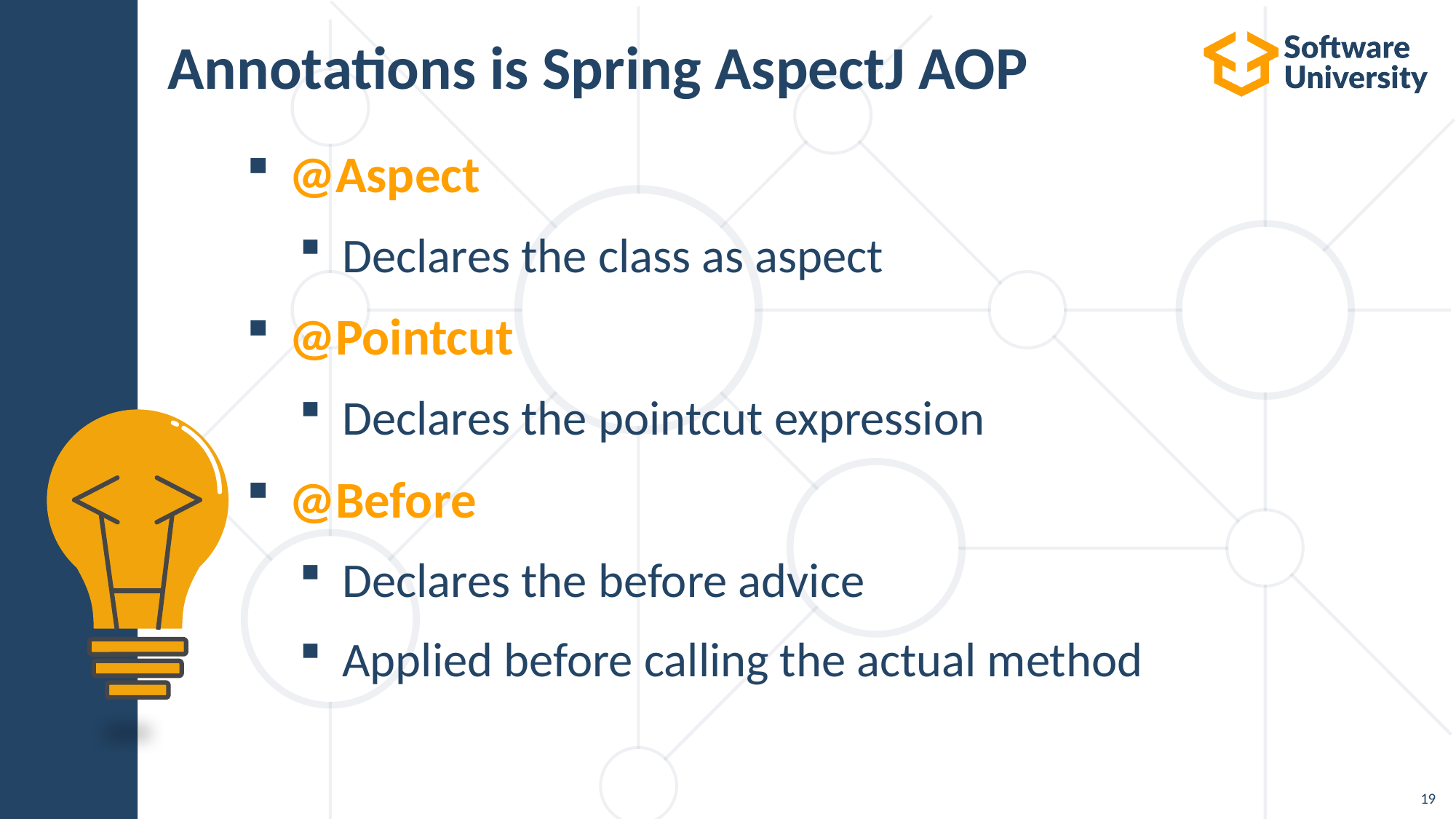

# Annotations is Spring AspectJ AOP
@Aspect
Declares the class as aspect
@Pointcut
Declares the pointcut expression
@Before
Declares the before advice
Applied before calling the actual method
19